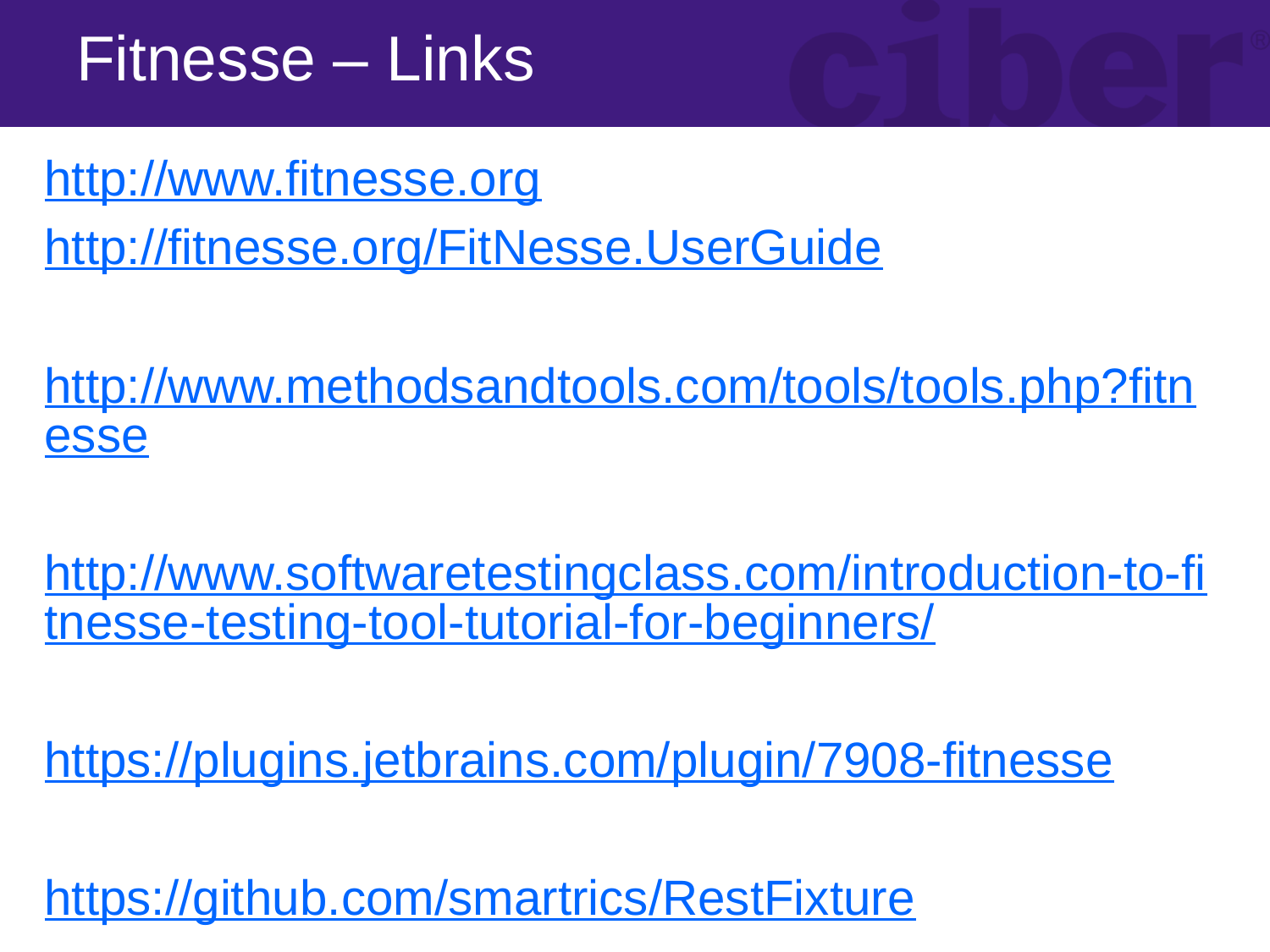

# Fitnesse – Links
http://www.fitnesse.org
http://fitnesse.org/FitNesse.UserGuide

http://www.methodsandtools.com/tools/tools.php?fitnesse

http://www.softwaretestingclass.com/introduction-to-fitnesse-testing-tool-tutorial-for-beginners/

https://plugins.jetbrains.com/plugin/7908-fitnesse

https://github.com/smartrics/RestFixture